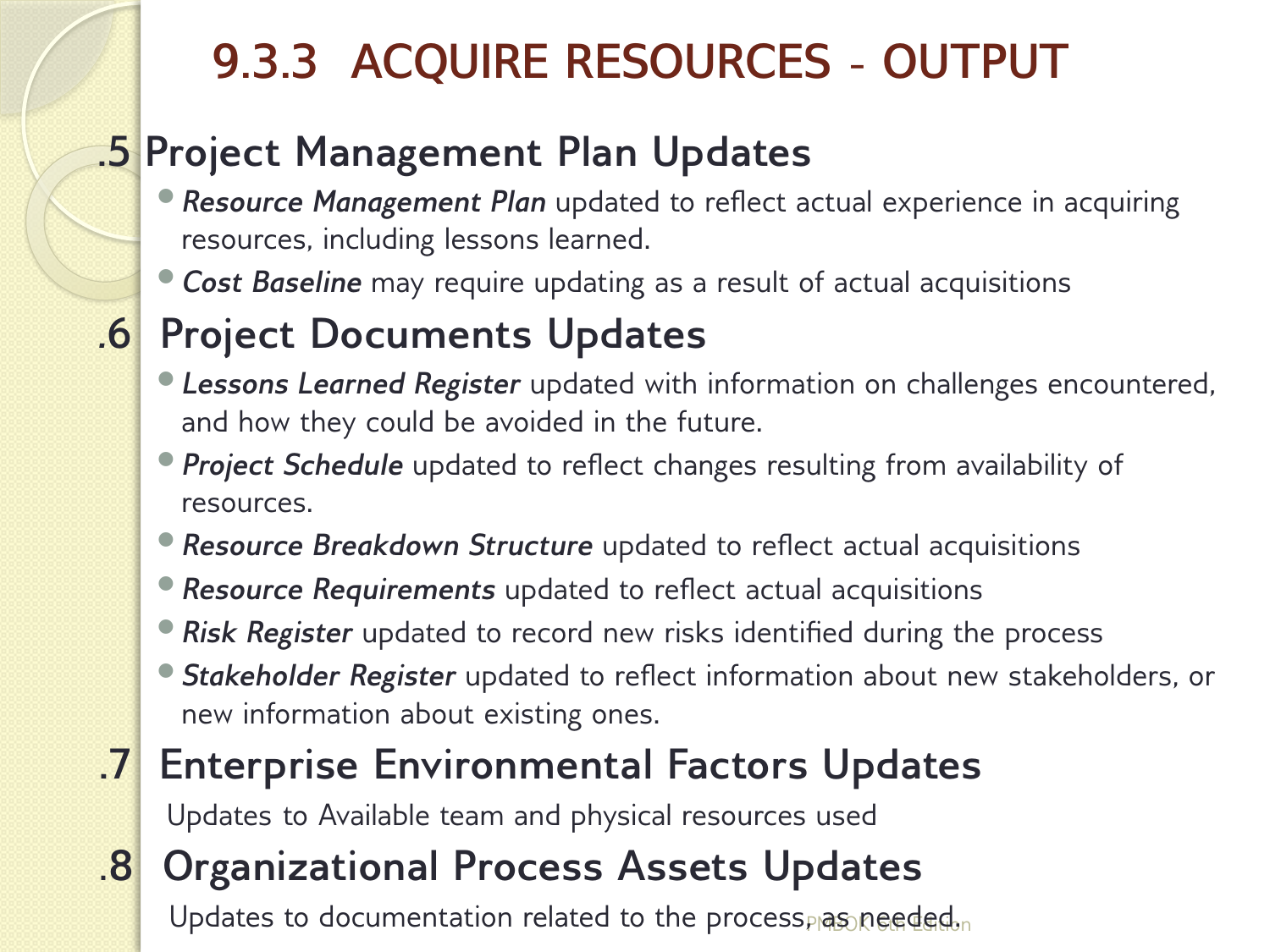

# 9.3.3  ACQUIRE RESOURCES - OUTPUT
.5 Project Management Plan Updates
Resource Management Plan updated to reflect actual experience in acquiring resources, including lessons learned.
Cost Baseline may require updating as a result of actual acquisitions
.6  Project Documents Updates
Lessons Learned Register updated with information on challenges encountered, and how they could be avoided in the future.
Project Schedule updated to reflect changes resulting from availability of resources.
Resource Breakdown Structure updated to reflect actual acquisitions
Resource Requirements updated to reflect actual acquisitions
Risk Register updated to record new risks identified during the process
Stakeholder Register updated to reflect information about new stakeholders, or new information about existing ones.
.7  Enterprise Environmental Factors Updates
 Updates to Available team and physical resources used
.8  Organizational Process Assets Updates
Updates to documentation related to the process, as needed.
PMBOK 6th Edition